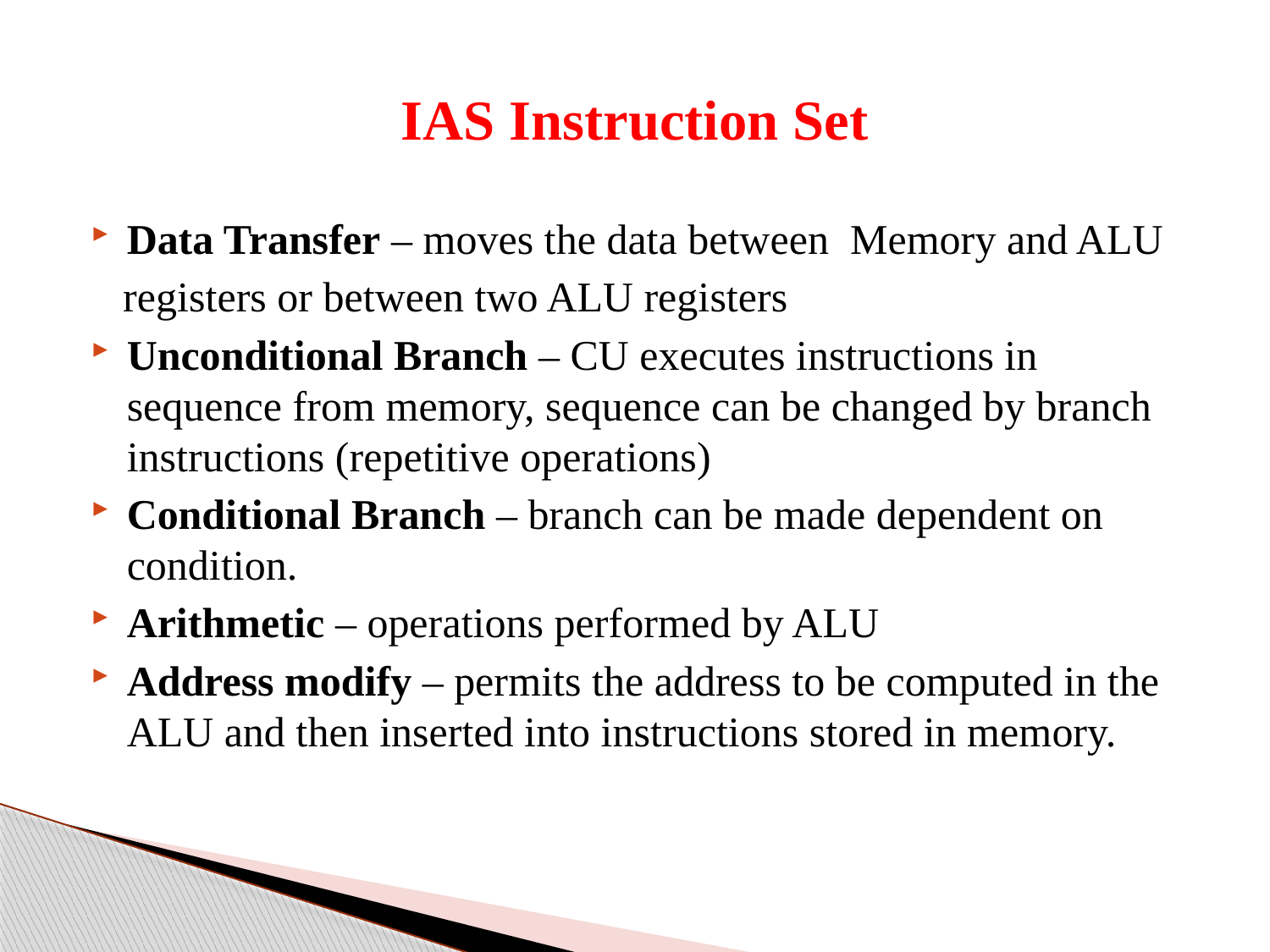

# IAS Instruction Set
Data Transfer – moves the data between  Memory and ALU
   registers or between two ALU registers
Unconditional Branch – CU executes instructions in sequence from memory, sequence can be changed by branch instructions (repetitive operations)
Conditional Branch – branch can be made dependent on condition.
Arithmetic – operations performed by ALU
Address modify – permits the address to be computed in the ALU and then inserted into instructions stored in memory.